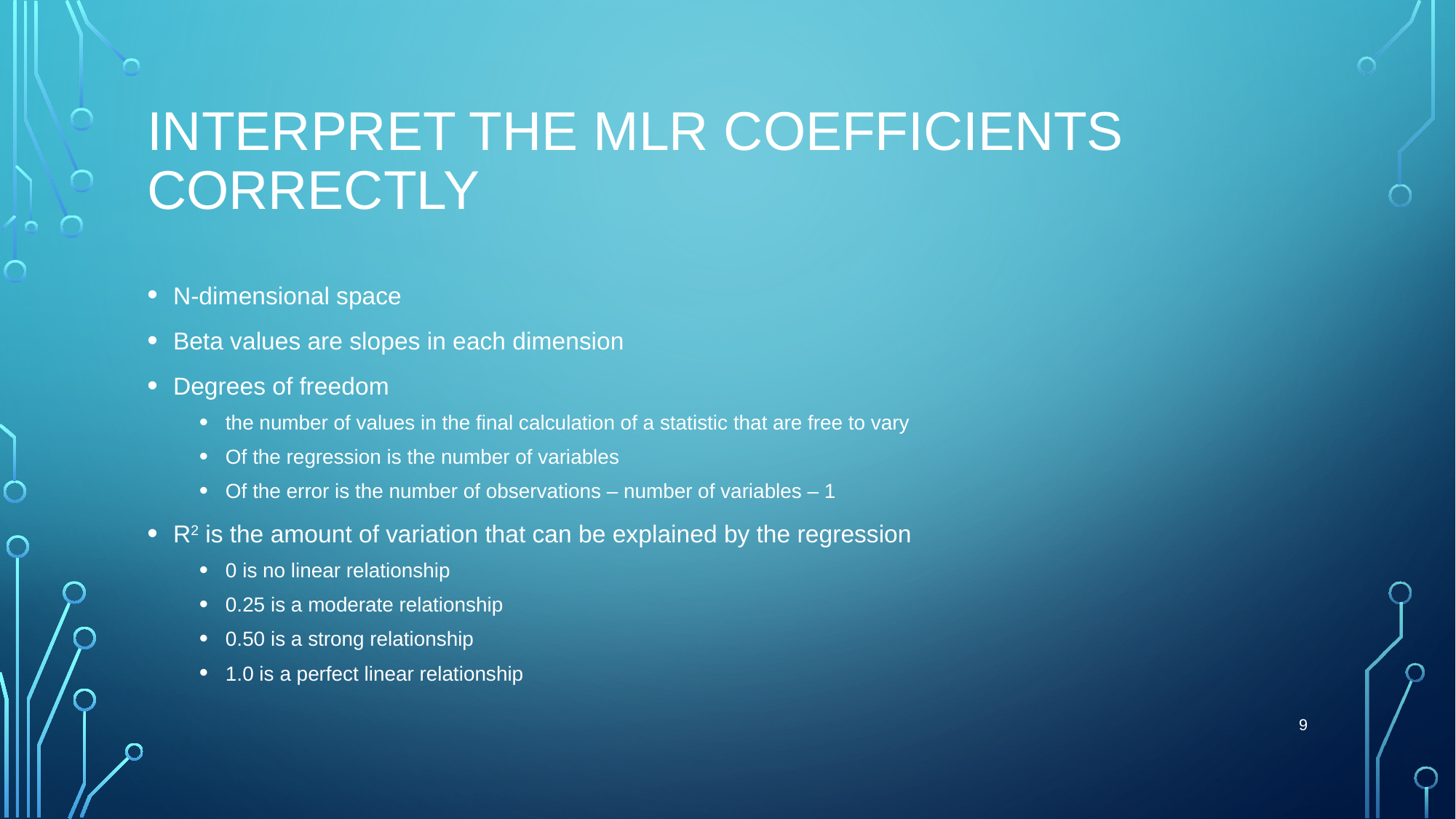

# Interpret the MLR coefficients correctly
N-dimensional space
Beta values are slopes in each dimension
Degrees of freedom
the number of values in the final calculation of a statistic that are free to vary
Of the regression is the number of variables
Of the error is the number of observations – number of variables – 1
R2 is the amount of variation that can be explained by the regression
0 is no linear relationship
0.25 is a moderate relationship
0.50 is a strong relationship
1.0 is a perfect linear relationship

9